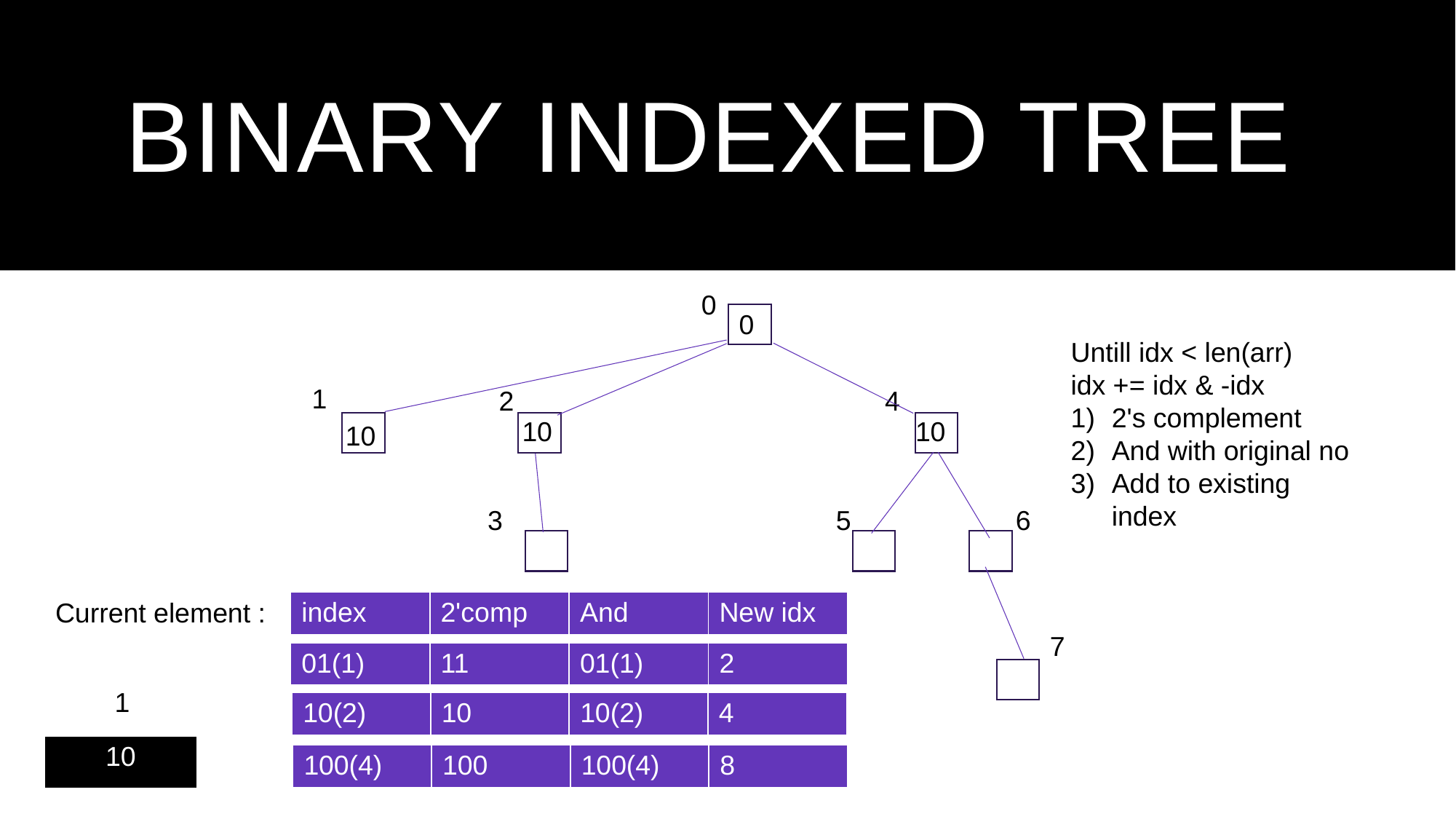

# Binary indexed tree
0
0

Untill idx < len(arr)
idx += idx & -idx
2's complement
And with original no
Add to existing index

1
4
2
10
10

10
3
5
6

Current element :
| index | 2'comp | And | New idx |
| --- | --- | --- | --- |
7
| 01(1) | 11 | 01(1) | 2 |
| --- | --- | --- | --- |

1
| 10(2) | 10​ | 10(2) | 4​ |
| --- | --- | --- | --- |
| 10 |
| --- |
| 100(4) | 100​ | 100(4) | 8​ |
| --- | --- | --- | --- |